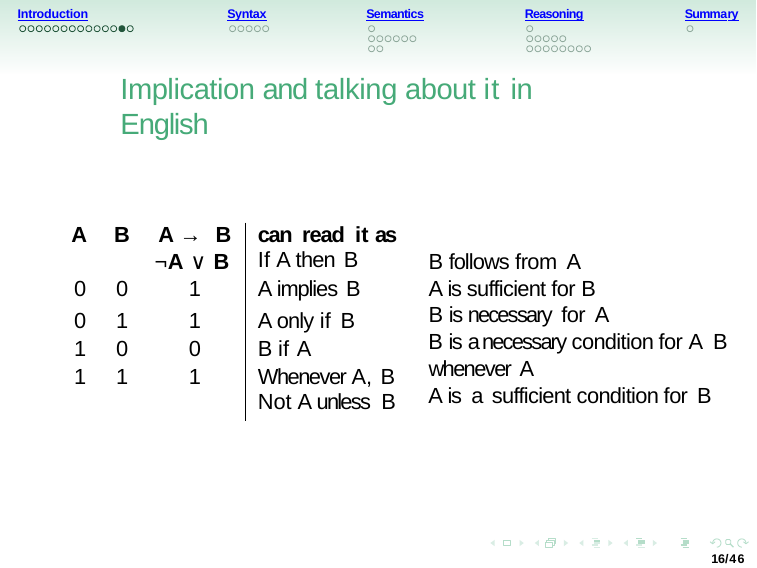

Introduction
Syntax
Semantics
Reasoning
Summary

Implication and talking about it in  English
| A | B | A → B | can read it as If A then B |
| --- | --- | --- | --- |
| 0 | 0 | 1 | A implies B |
| 0 | 1 | 1 | A only if B |
| 1 | 0 | 0 | B if A |
| 1 | 1 | 1 | Whenever A, B Not A unless B |
¬A ∨ B
B follows from A
A is sufficient for B  B is necessary  for A
B is a necessary condition for A  B whenever A
A is  a  sufficient condition for B

16/46